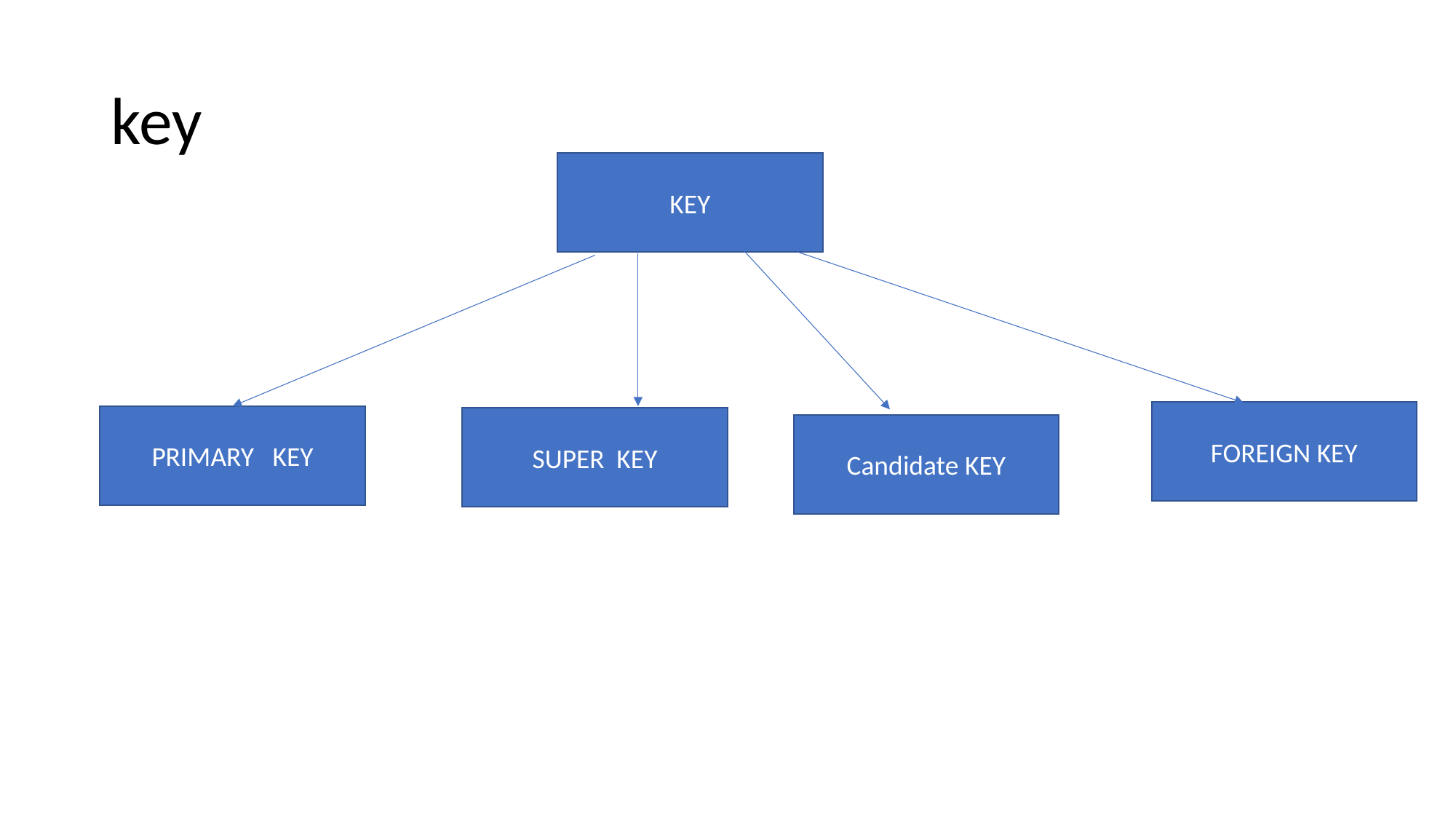

# key
KEY
FOREIGN KEY
PRIMARY   KEY
SUPER  KEY
Candidate KEY